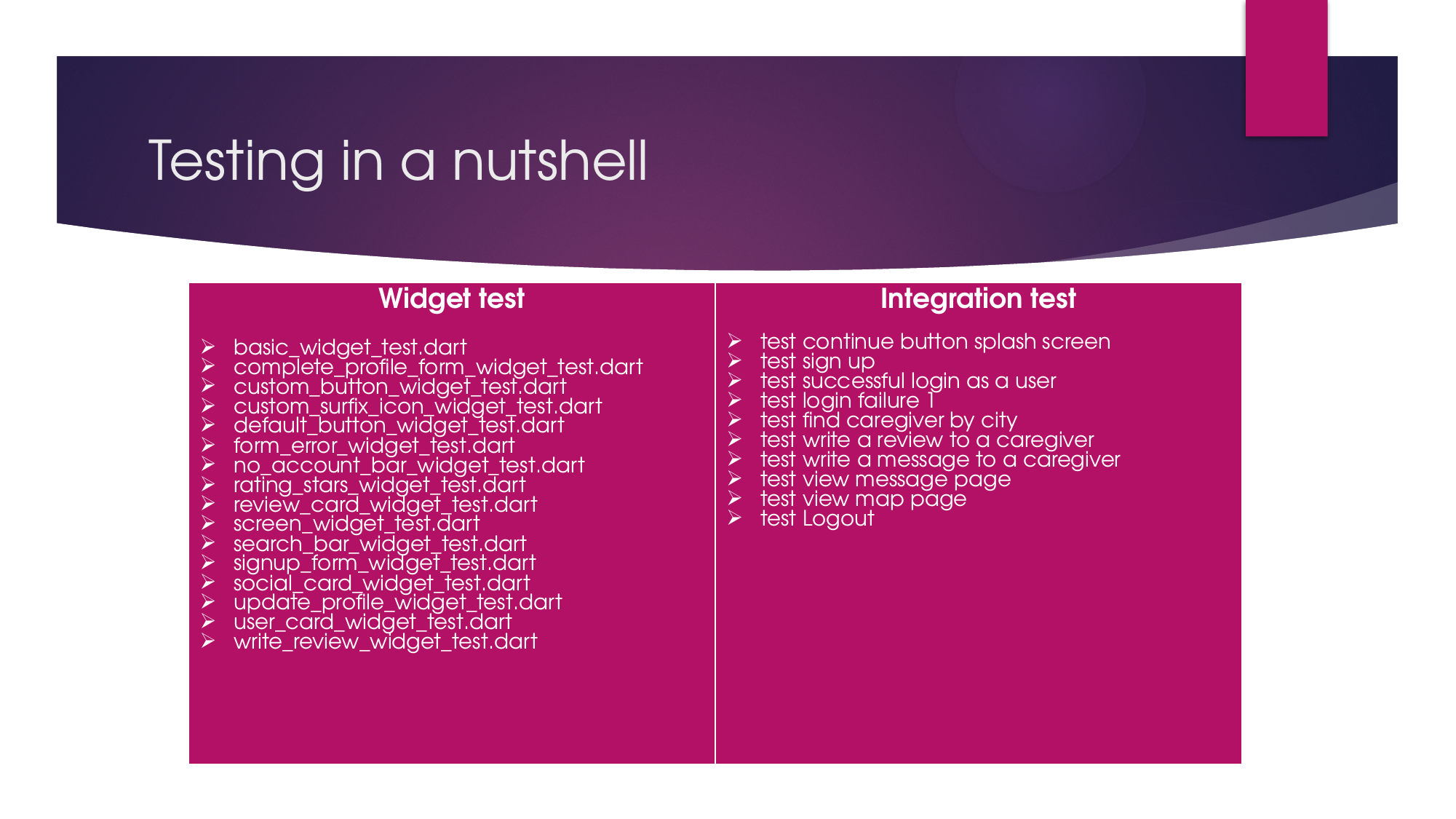

# Testing in a nutshell
| Widget test basic\_widget\_test.dart complete\_profile\_form\_widget\_test.dart custom\_button\_widget\_test.dart custom\_surfix\_icon\_widget\_test.dart default\_button\_widget\_test.dart form\_error\_widget\_test.dart no\_account\_bar\_widget\_test.dart rating\_stars\_widget\_test.dart review\_card\_widget\_test.dart screen\_widget\_test.dart search\_bar\_widget\_test.dart signup\_form\_widget\_test.dart social\_card\_widget\_test.dart update\_profile\_widget\_test.dart user\_card\_widget\_test.dart write\_review\_widget\_test.dart | Integration test test continue button splash screen test sign up test successful login as a user test login failure 1 test find caregiver by city test write a review to a caregiver test write a message to a caregiver test view message page test view map page test Logout |
| --- | --- |